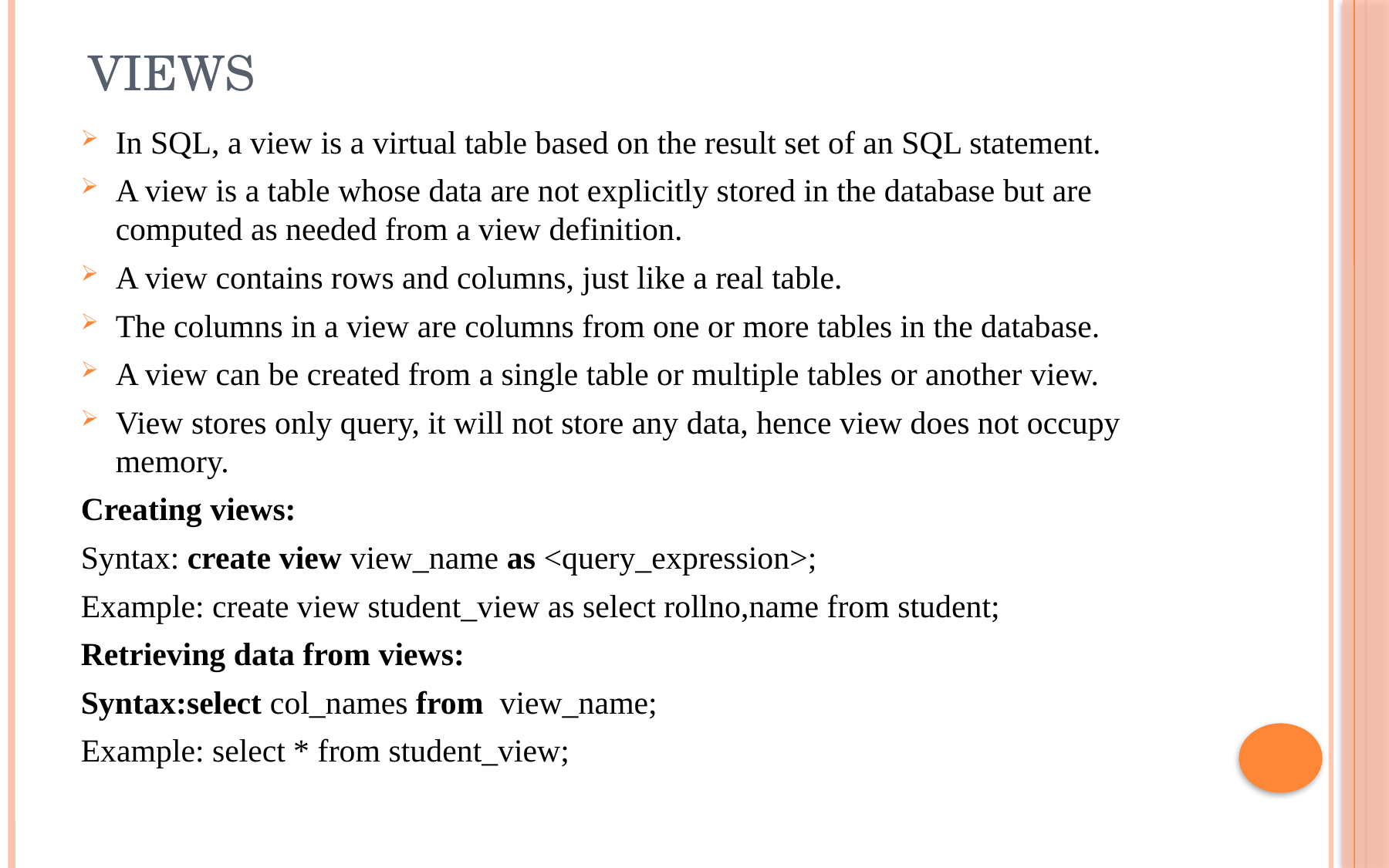

# Views
In SQL, a view is a virtual table based on the result set of an SQL statement.
A view is a table whose data are not explicitly stored in the database but are computed as needed from a view definition.
A view contains rows and columns, just like a real table.
The columns in a view are columns from one or more tables in the database.
A view can be created from a single table or multiple tables or another view.
View stores only query, it will not store any data, hence view does not occupy memory.
Creating views:
Syntax: create view view_name as <query_expression>;
Example: create view student_view as select rollno,name from student;
Retrieving data from views:
Syntax:select col_names from  view_name;
Example: select * from student_view;